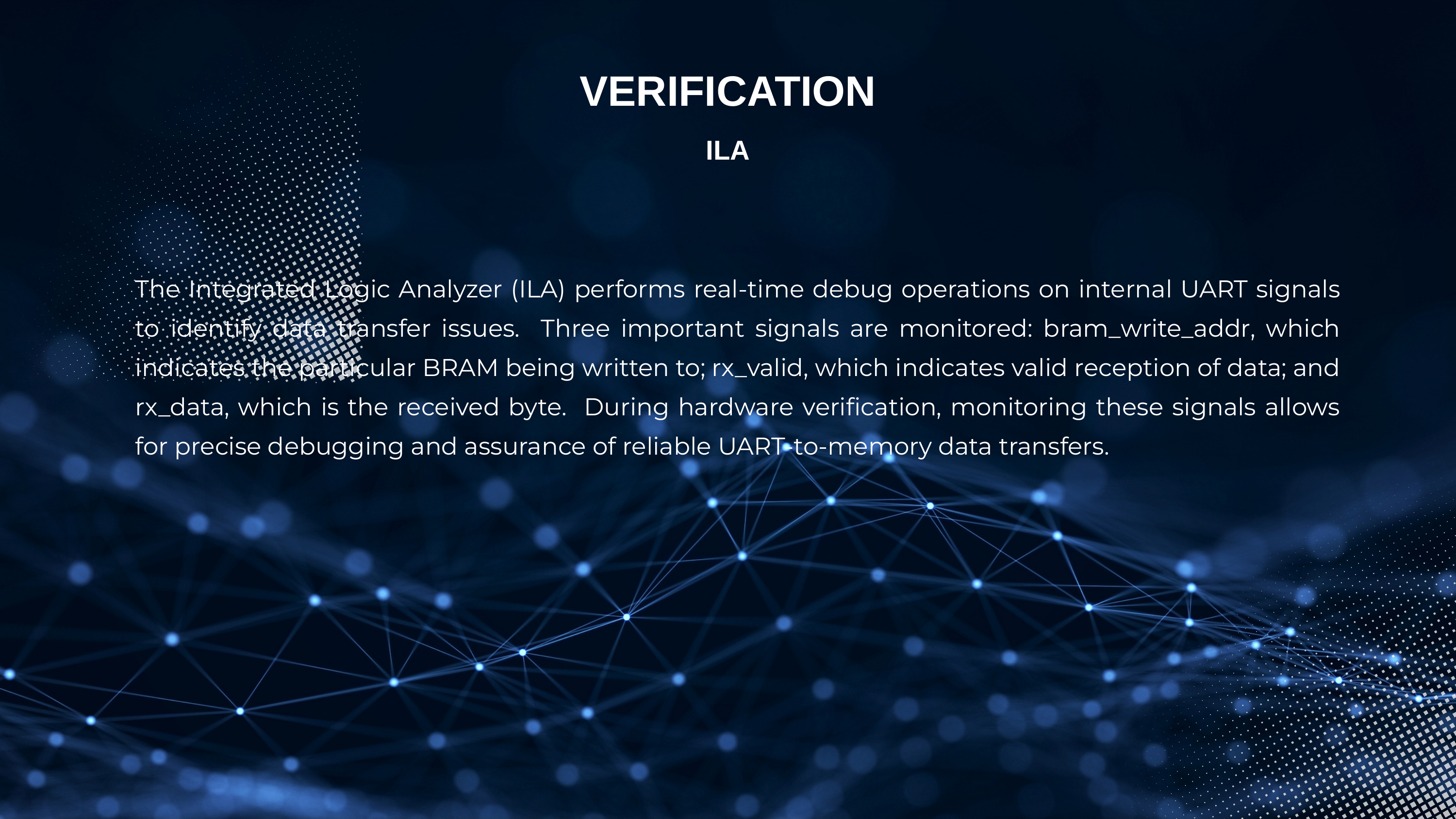

VERIFICATION
ILA
The Integrated Logic Analyzer (ILA) performs real-time debug operations on internal UART signals to identify data transfer issues.  Three important signals are monitored: bram_write_addr, which indicates the particular BRAM being written to; rx_valid, which indicates valid reception of data; and rx_data, which is the received byte.  During hardware verification, monitoring these signals allows for precise debugging and assurance of reliable UART-to-memory data transfers.